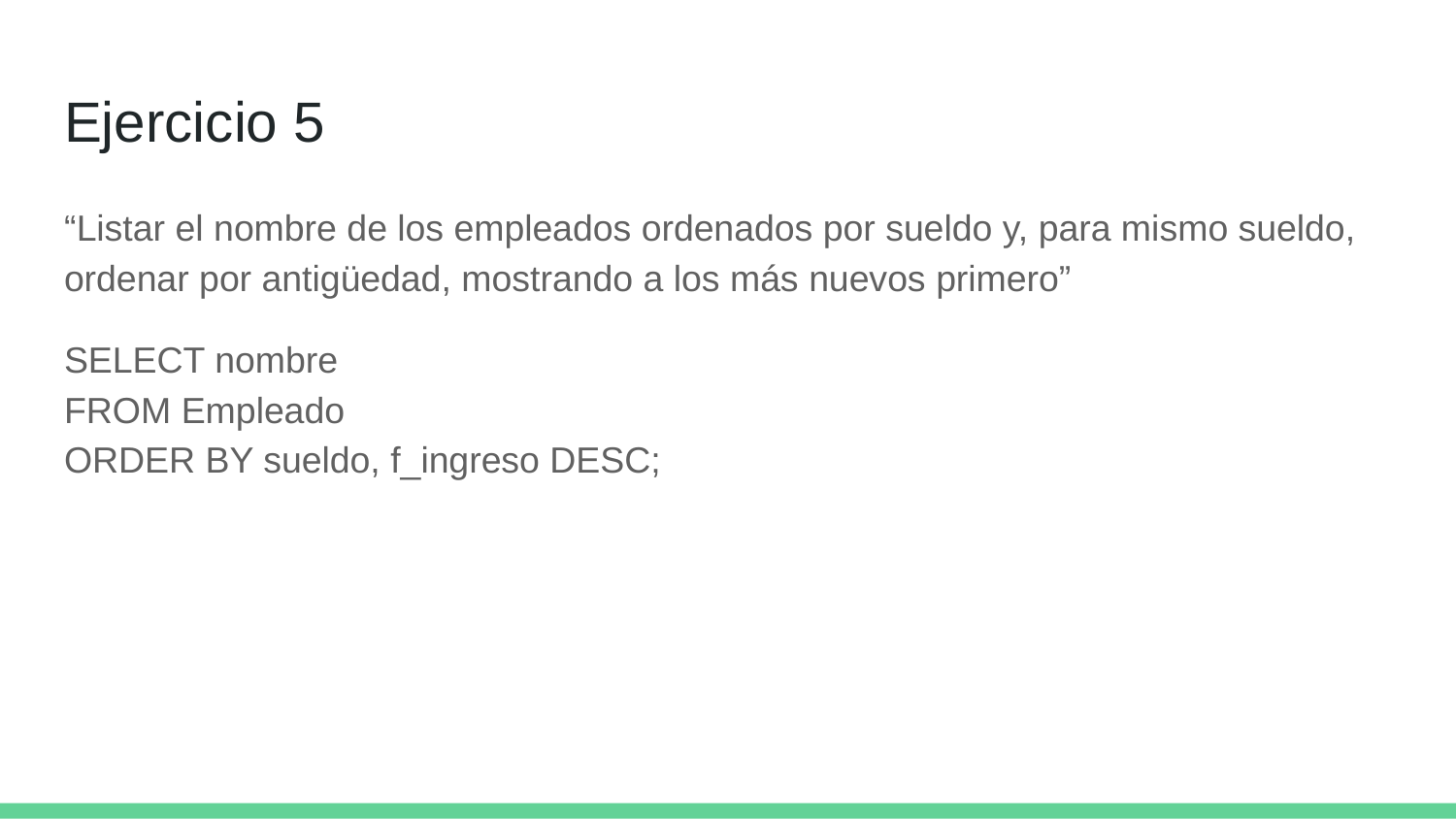

# Ejercicio 5
“Listar el nombre de los empleados ordenados por sueldo y, para mismo sueldo, ordenar por antigüedad, mostrando a los más nuevos primero”
SELECT nombre
FROM Empleado
ORDER BY sueldo, f_ingreso DESC;